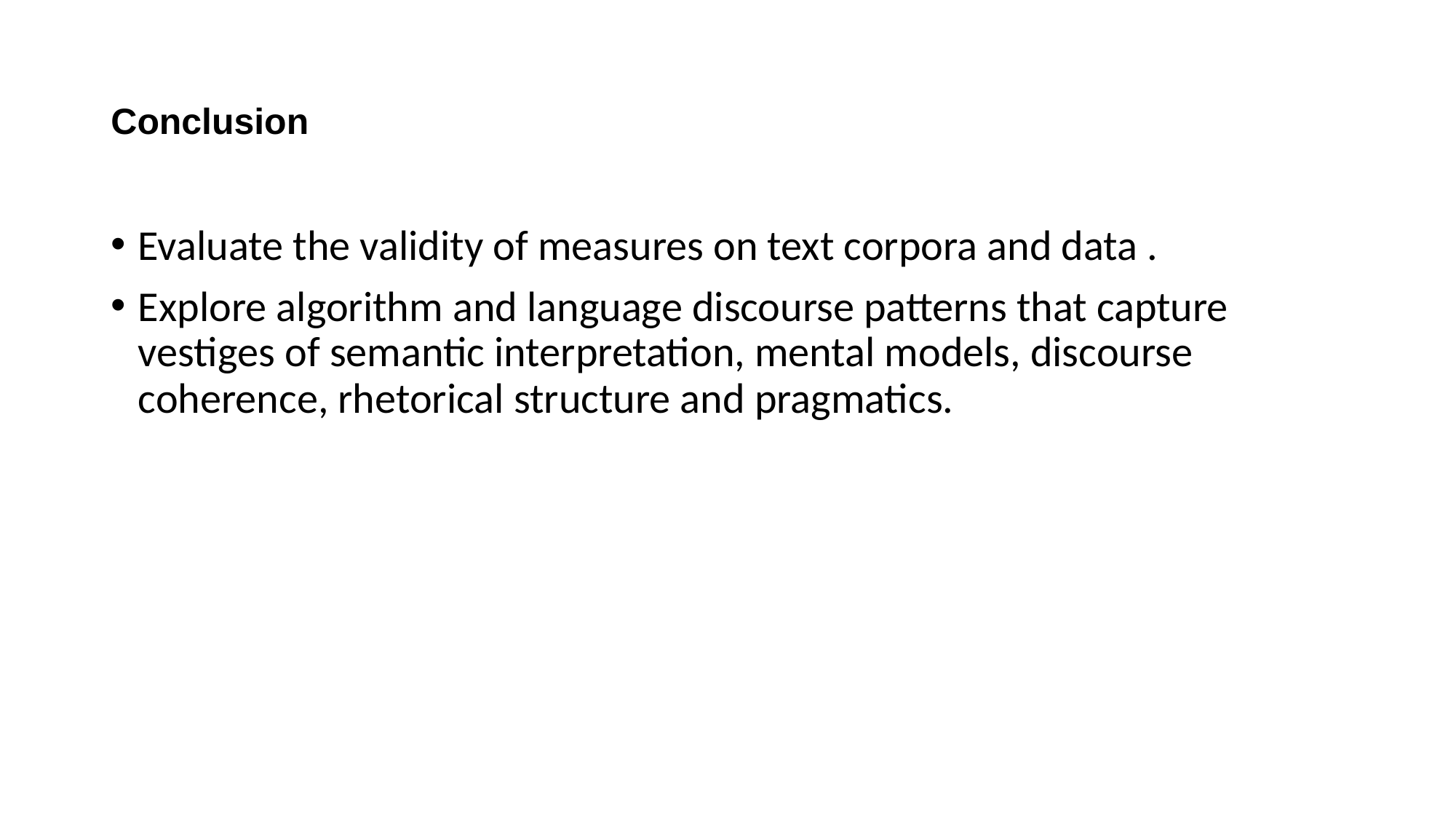

# Conclusion
Evaluate the validity of measures on text corpora and data .
Explore algorithm and language discourse patterns that capture vestiges of semantic interpretation, mental models, discourse coherence, rhetorical structure and pragmatics.